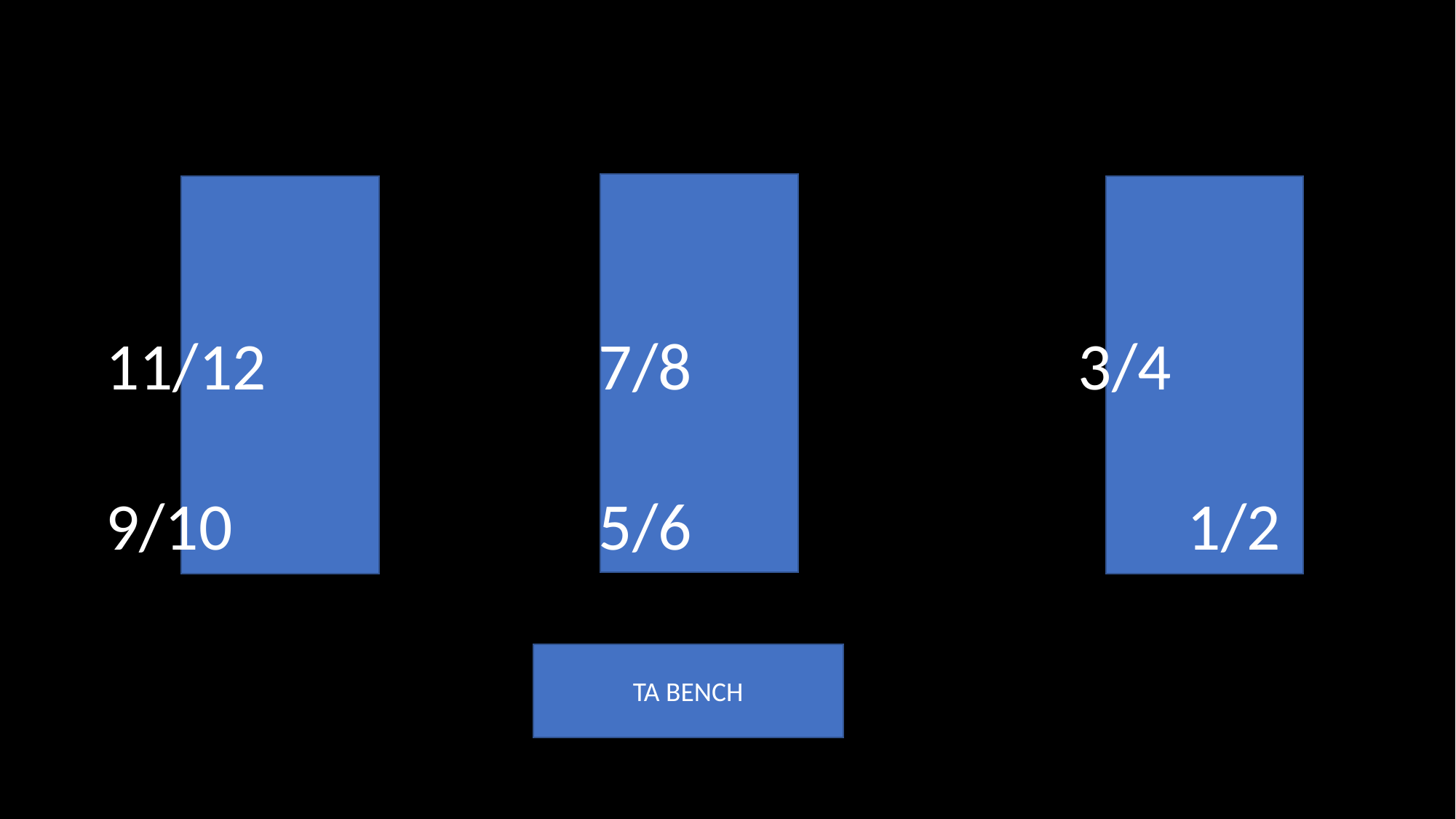

#

7/8
		5/6
3/4
			1/2
11/12
			9/10
TA BENCH